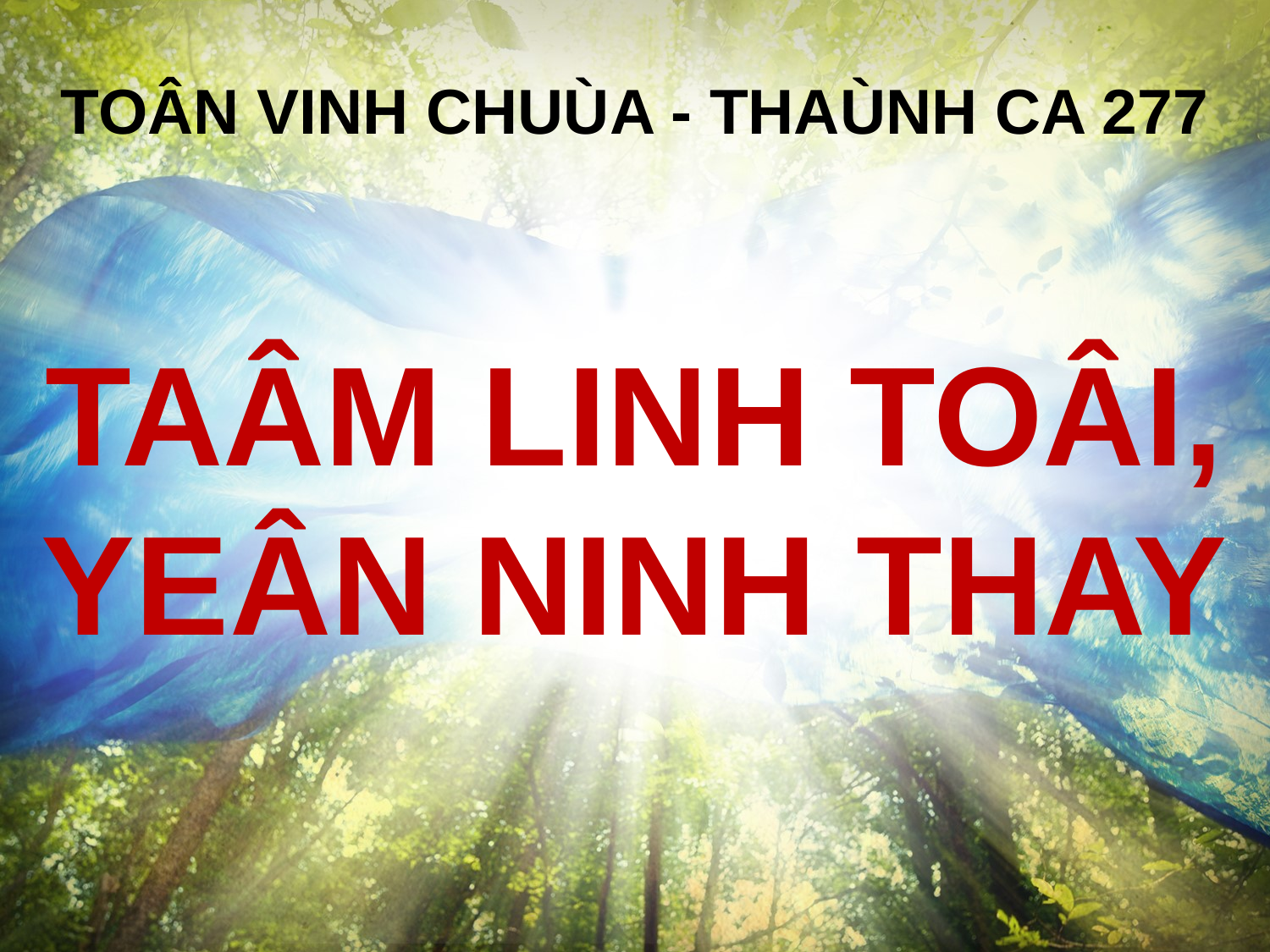

TOÂN VINH CHUÙA - THAÙNH CA 277
TAÂM LINH TOÂI, YEÂN NINH THAY